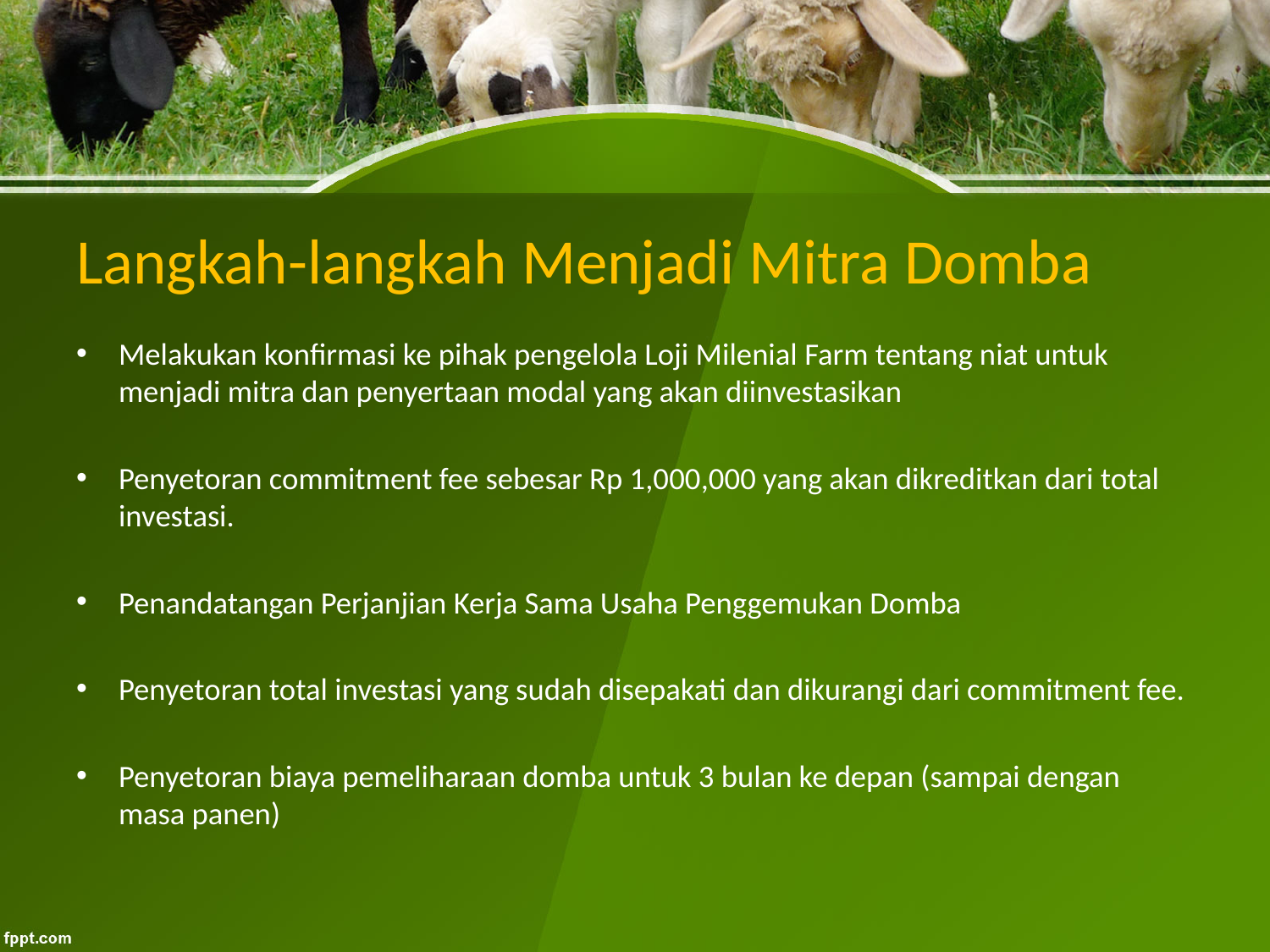

# Langkah-langkah Menjadi Mitra Domba
Melakukan konfirmasi ke pihak pengelola Loji Milenial Farm tentang niat untuk menjadi mitra dan penyertaan modal yang akan diinvestasikan

Penyetoran commitment fee sebesar Rp 1,000,000 yang akan dikreditkan dari total investasi.

Penandatangan Perjanjian Kerja Sama Usaha Penggemukan Domba

Penyetoran total investasi yang sudah disepakati dan dikurangi dari commitment fee.

Penyetoran biaya pemeliharaan domba untuk 3 bulan ke depan (sampai dengan masa panen)